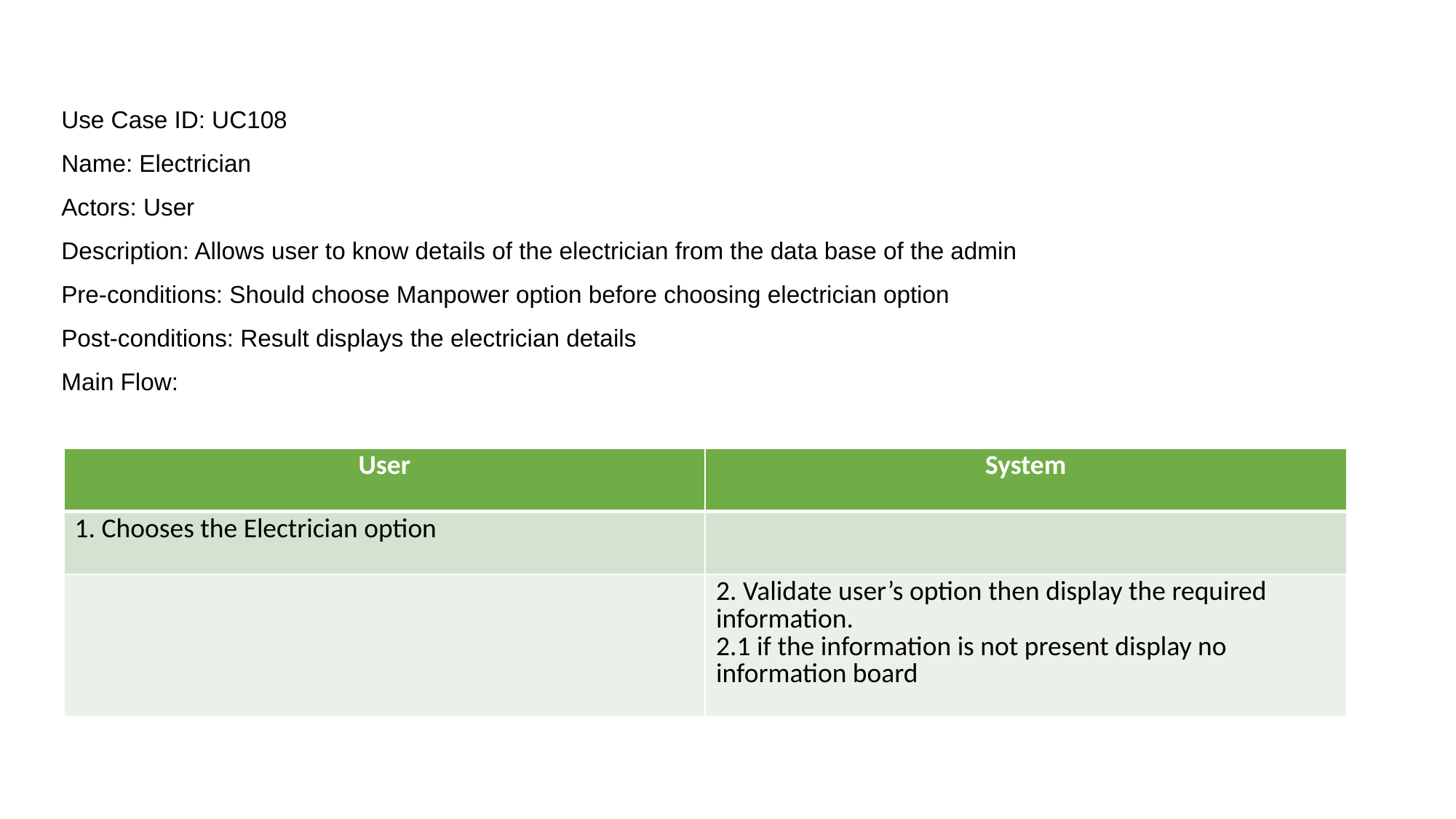

Use Case ID: UC108
Name: Electrician
Actors: User
Description: Allows user to know details of the electrician from the data base of the admin
Pre-conditions: Should choose Manpower option before choosing electrician option
Post-conditions: Result displays the electrician details
Main Flow:
| User | System |
| --- | --- |
| 1. Chooses the Electrician option |  |
|  | 2. Validate user’s option then display the required information. 2.1 if the information is not present display no information board |